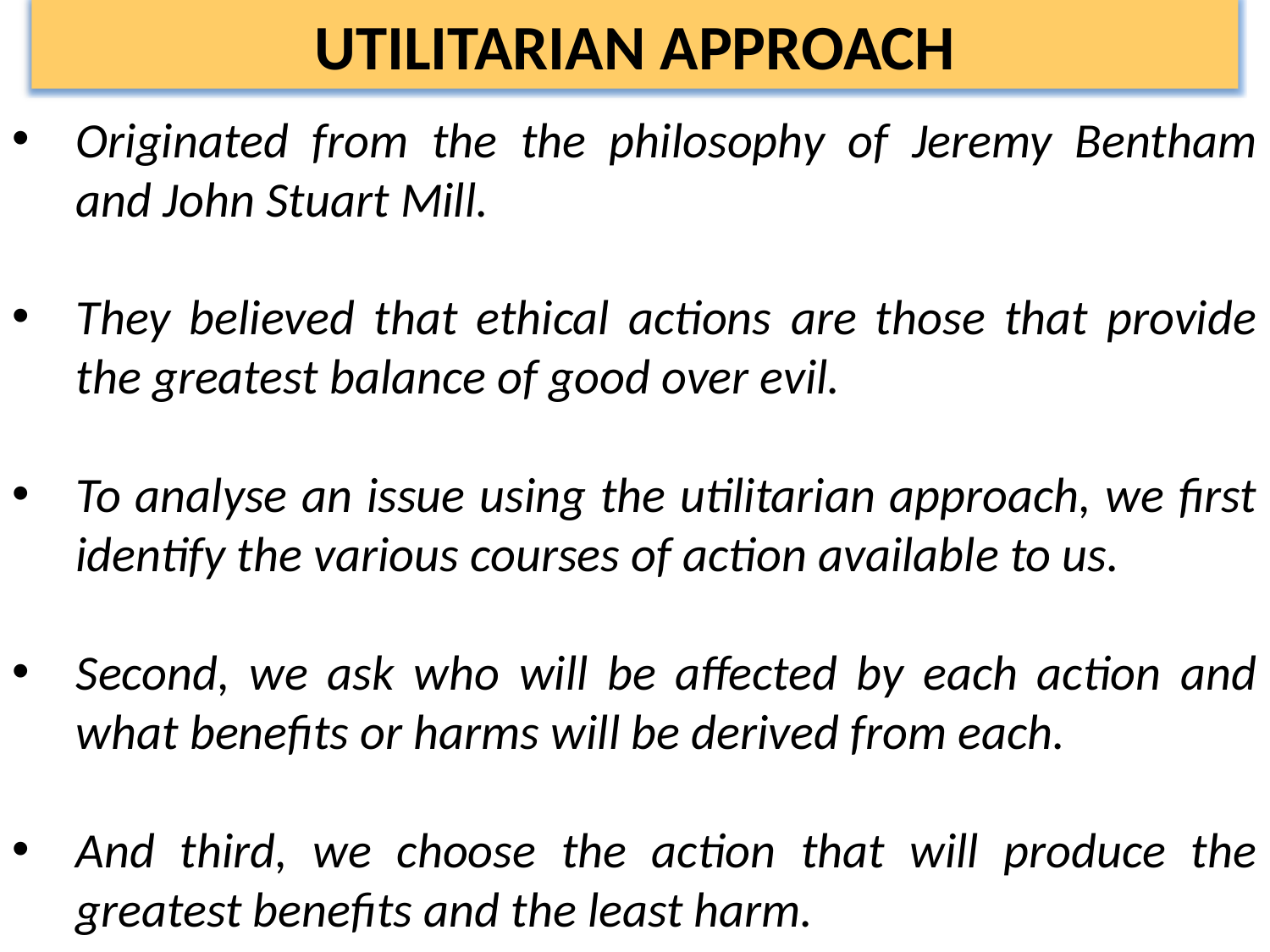

UTILITARIAN APPROACH
Originated from the the philosophy of Jeremy Bentham and John Stuart Mill.

They believed that ethical actions are those that provide the greatest balance of good over evil.

To analyse an issue using the utilitarian approach, we first identify the various courses of action available to us.

Second, we ask who will be affected by each action and what benefits or harms will be derived from each.

And third, we choose the action that will produce the greatest benefits and the least harm.